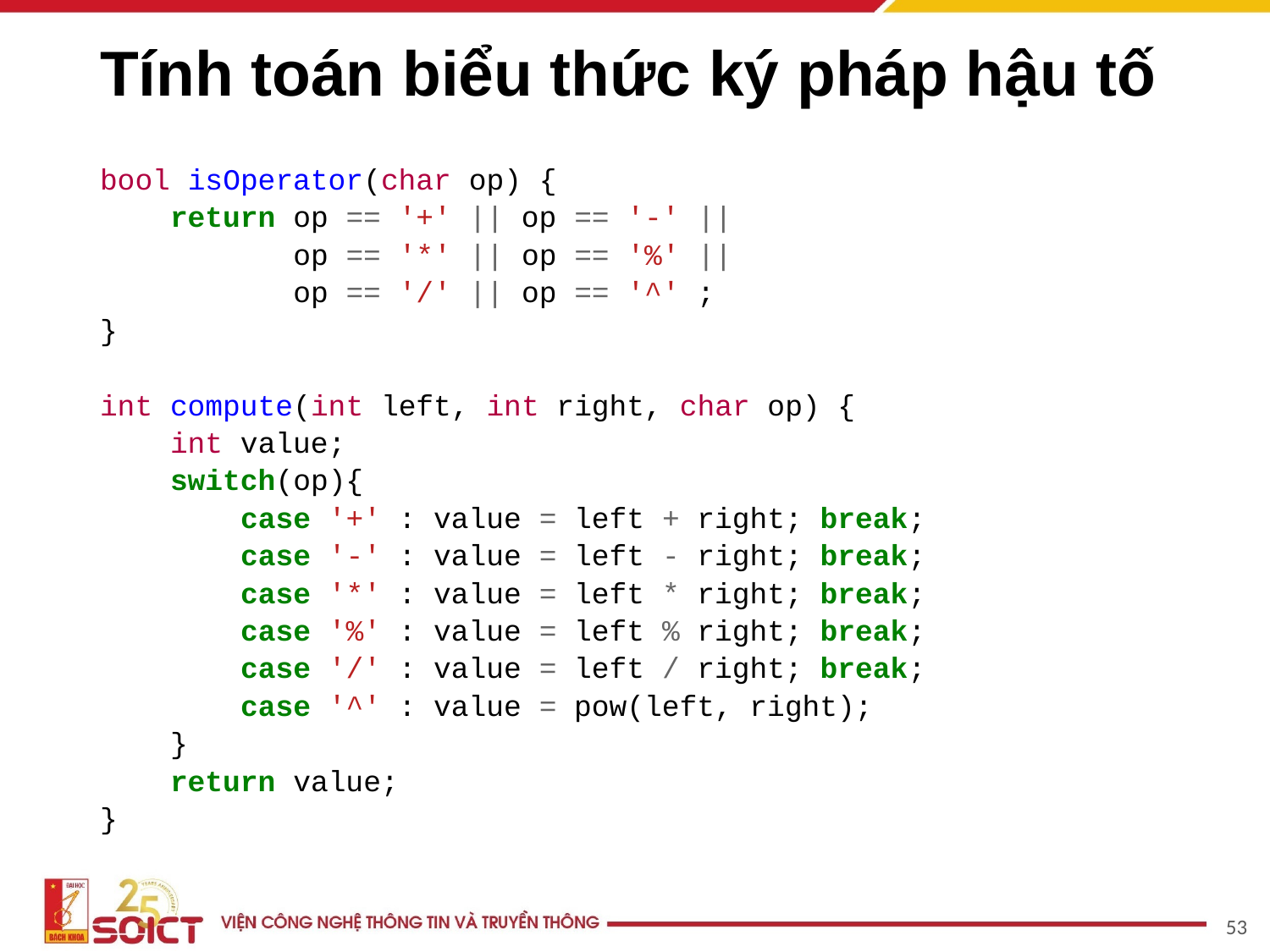

# Tính toán biểu thức ký pháp hậu tố
bool isOperator(char op) {
    return op == '+' || op == '-' ||
           op == '*' || op == '%' ||
           op == '/' || op == '^' ;
}

int compute(int left, int right, char op) {
    int value;
    switch(op){
        case '+' : value = left + right; break;
        case '-' : value = left - right; break;
        case '*' : value = left * right; break;
        case '%' : value = left % right; break;
        case '/' : value = left / right; break;
        case '^' : value = pow(left, right);
    }
    return value;
}
53